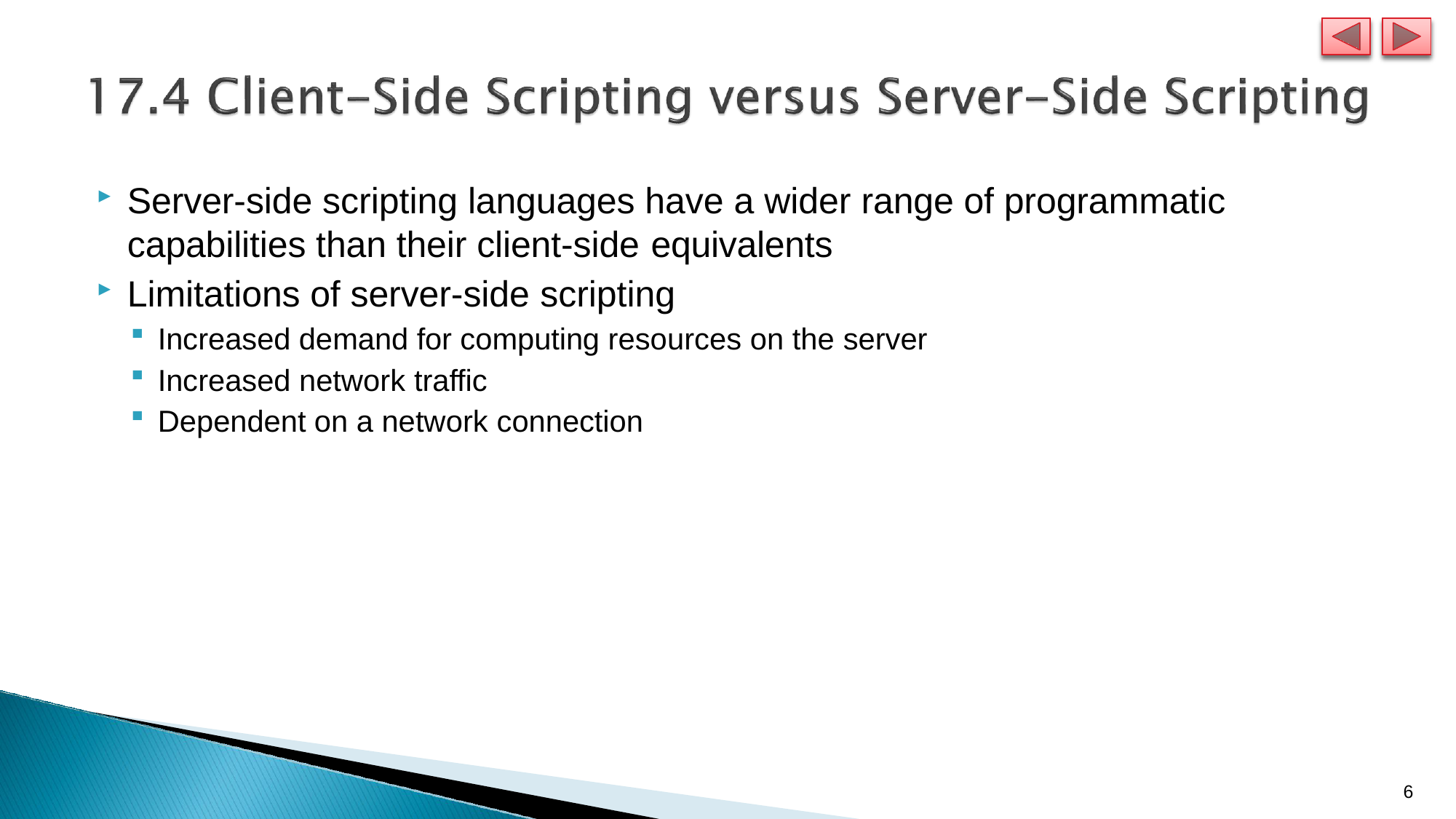

Server-side scripting languages have a wider range of programmatic  capabilities than their client-side equivalents
Limitations of server-side scripting
Increased demand for computing resources on the server
Increased network traffic
Dependent on a network connection
6